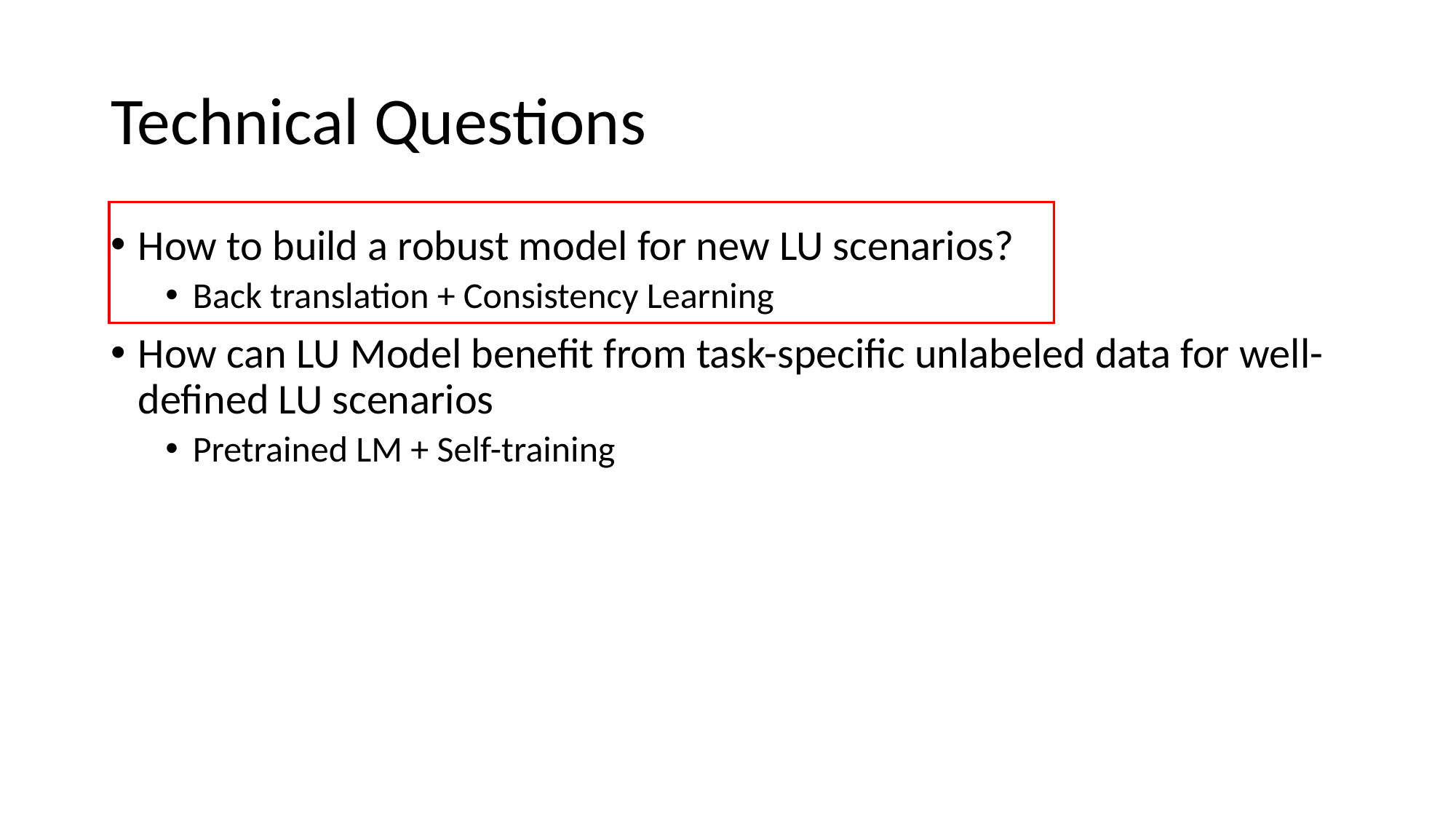

# Technical Questions

How to build a robust model for new LU scenarios?
Back translation + Consistency Learning
How can LU Model benefit from task-specific unlabeled data for well-defined LU scenarios
Pretrained LM + Self-training